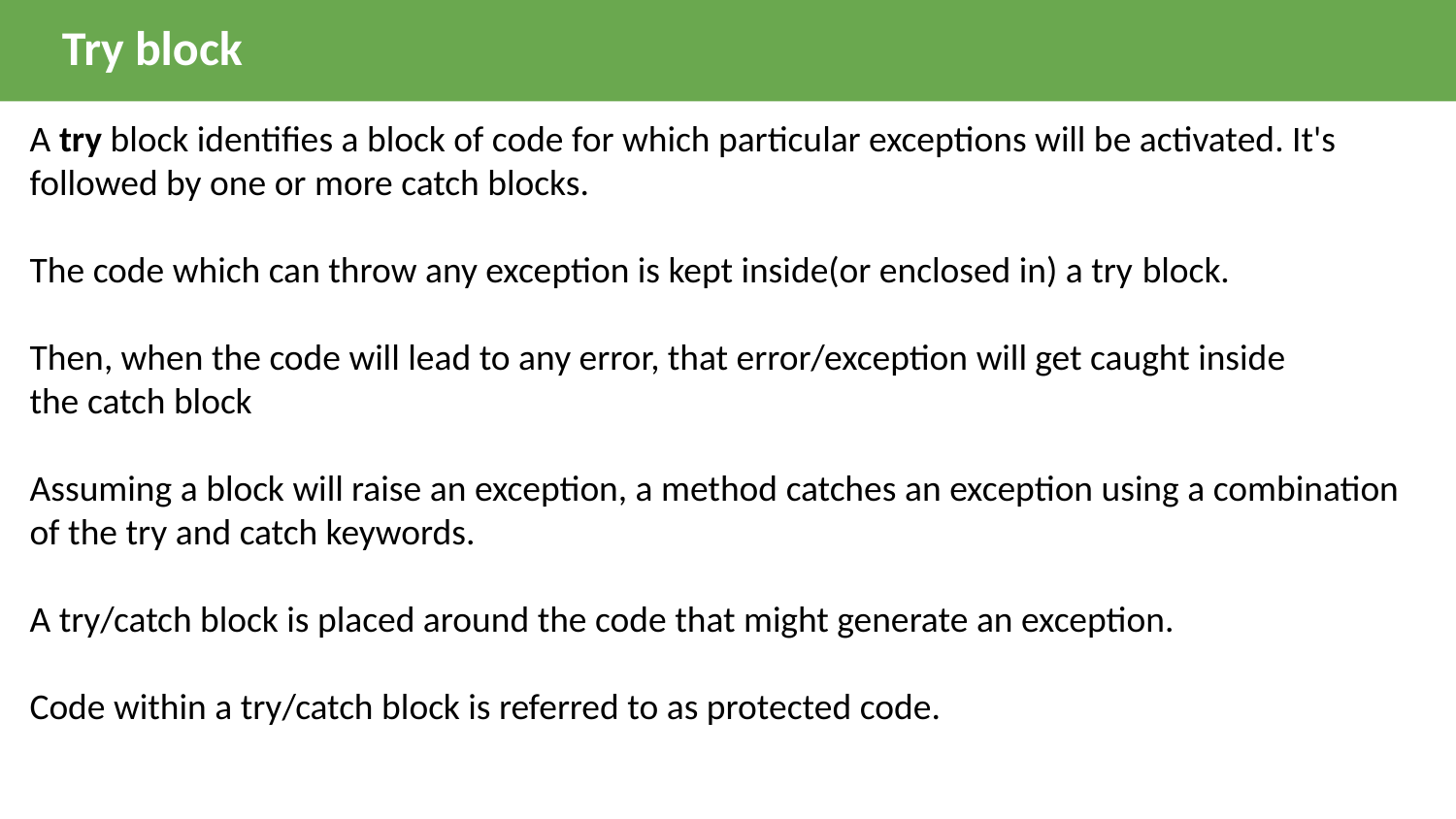

Try block
A try block identifies a block of code for which particular exceptions will be activated. It's followed by one or more catch blocks.

The code which can throw any exception is kept inside(or enclosed in) a try block.

Then, when the code will lead to any error, that error/exception will get caught inside the catch block

Assuming a block will raise an exception, a method catches an exception using a combination of the try and catch keywords.

A try/catch block is placed around the code that might generate an exception.

Code within a try/catch block is referred to as protected code.